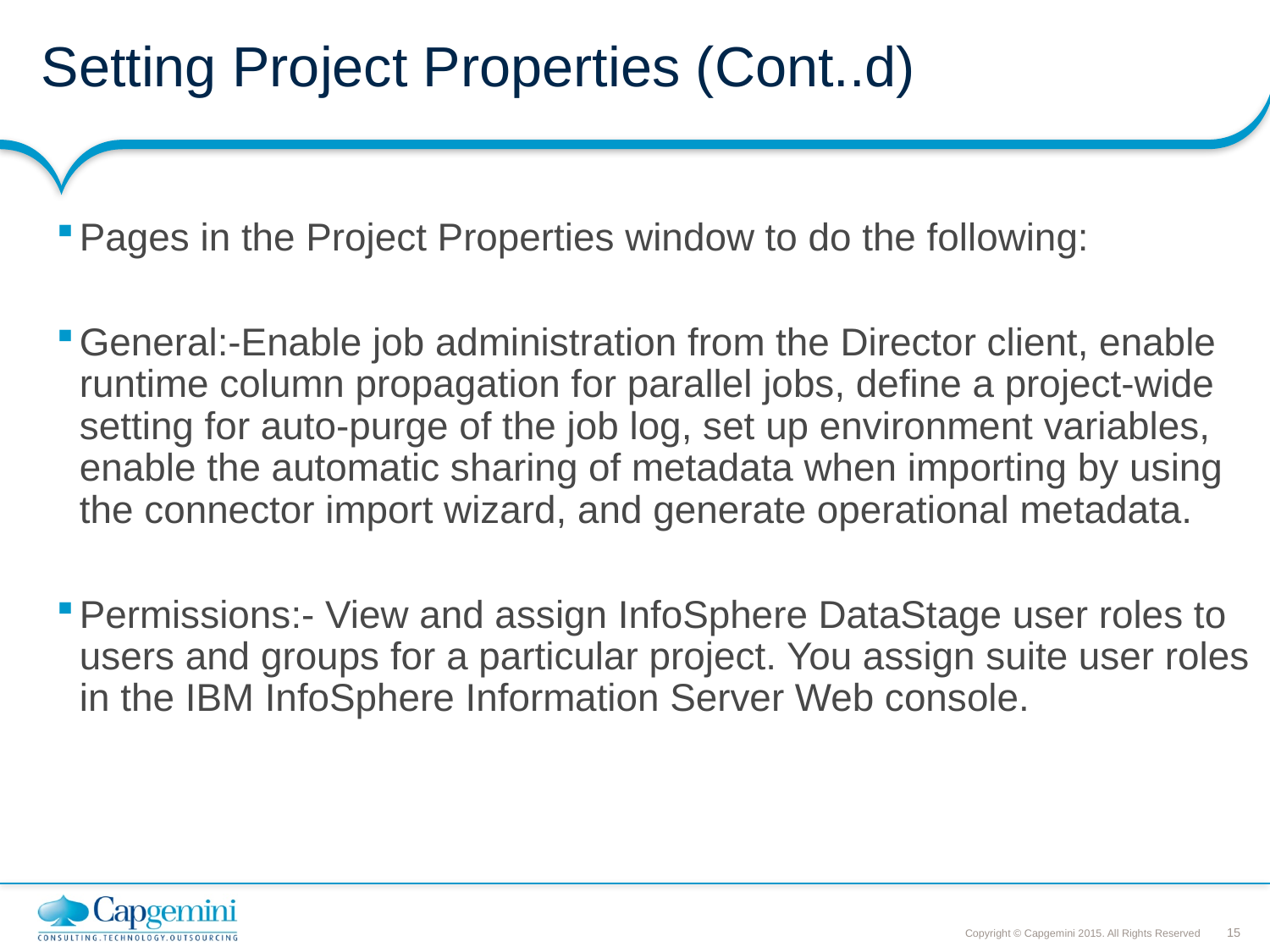

# Setting Project Properties (Cont..d)

Pages in the Project Properties window to do the following:

General:-Enable job administration from the Director client, enable runtime column propagation for parallel jobs, define a project-wide setting for auto-purge of the job log, set up environment variables, enable the automatic sharing of metadata when importing by using the connector import wizard, and generate operational metadata.

Permissions:- View and assign InfoSphere DataStage user roles to users and groups for a particular project. You assign suite user roles in the IBM InfoSphere Information Server Web console.